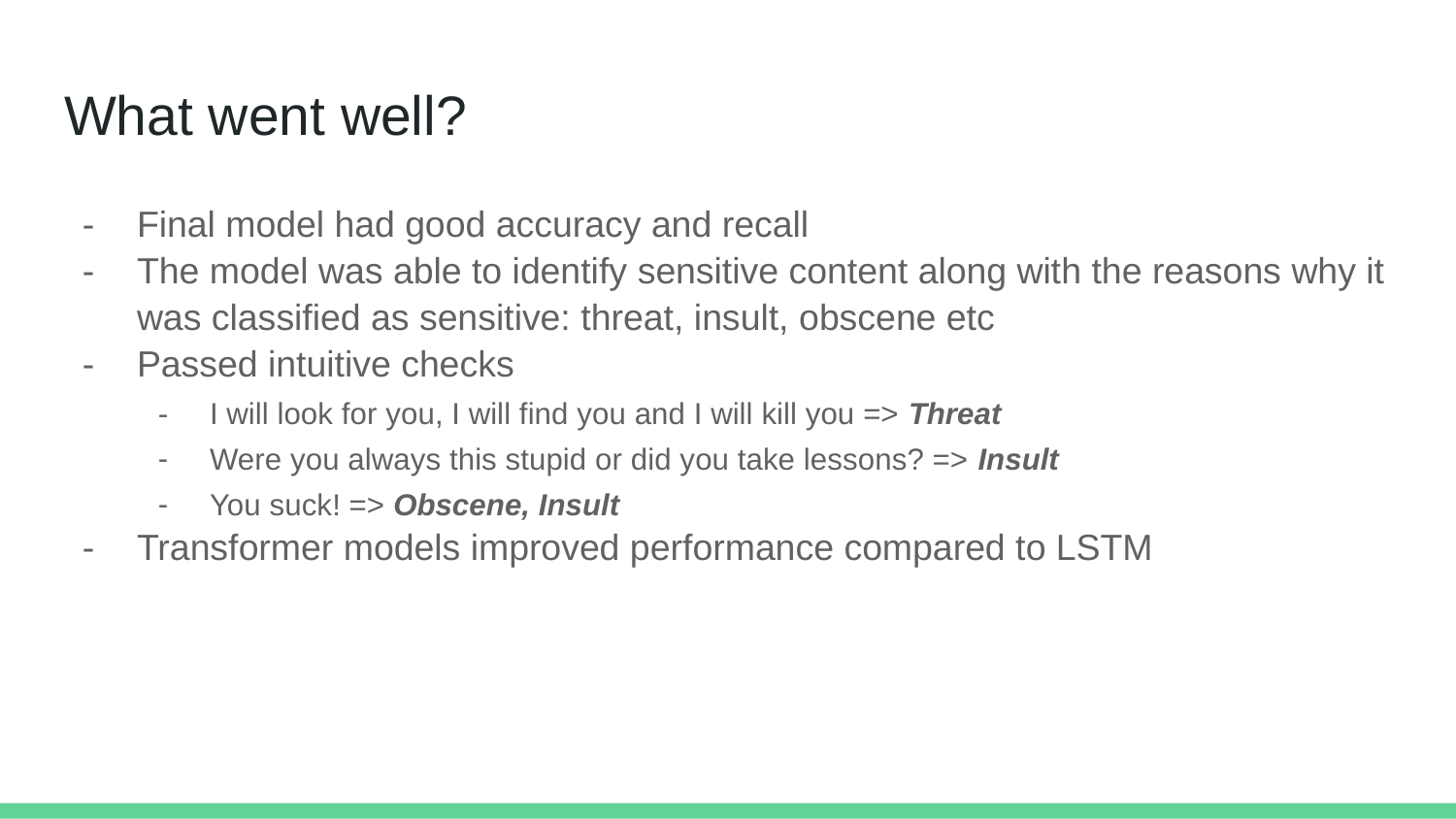

# What went well?
Final model had good accuracy and recall
The model was able to identify sensitive content along with the reasons why it was classified as sensitive: threat, insult, obscene etc
Passed intuitive checks
I will look for you, I will find you and I will kill you => Threat
Were you always this stupid or did you take lessons? => Insult
You suck! => Obscene, Insult
Transformer models improved performance compared to LSTM